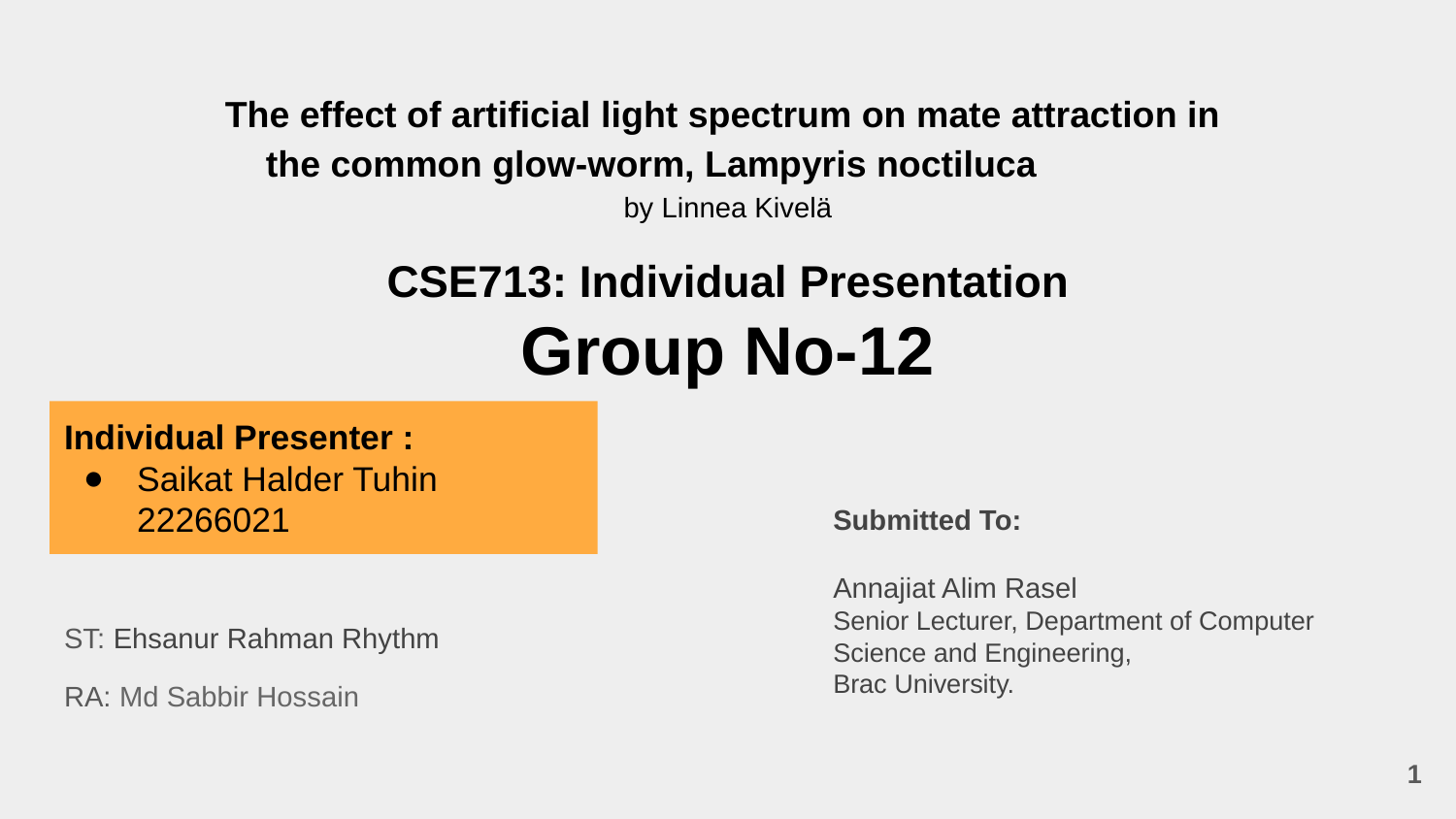

# The effect of artificial light spectrum on mate attraction in the common glow-worm, Lampyris noctiluca by Linnea Kivelä
CSE713: Individual Presentation
Group No-12

ST: Ehsanur Rahman Rhythm
RA: Md Sabbir Hossain
Individual Presenter :
Saikat Halder Tuhin   22266021
Submitted To:

Annajiat Alim Rasel
Senior Lecturer, Department of Computer Science and Engineering,
Brac University.
1